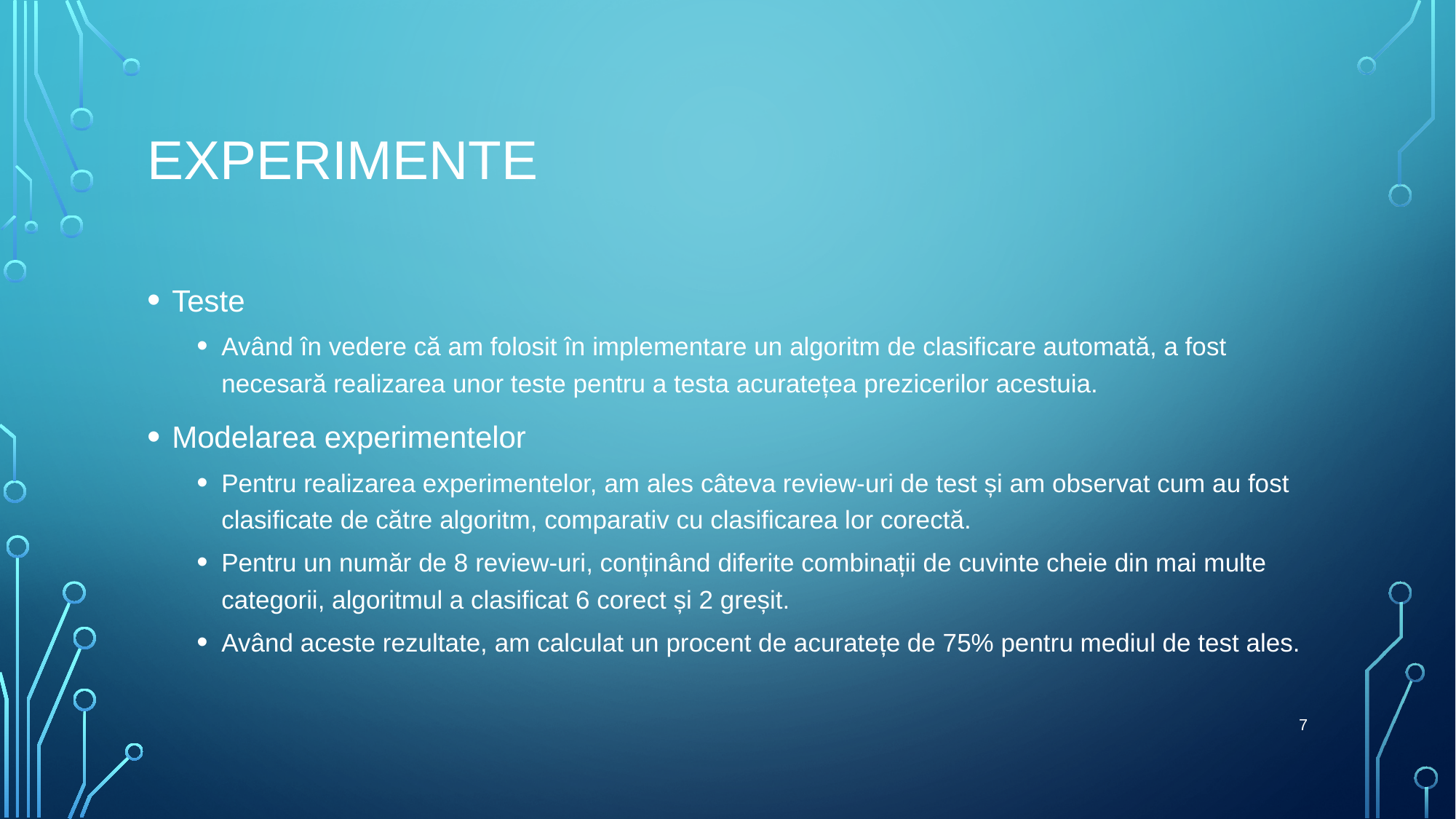

# Experimente
Teste
Având în vedere că am folosit în implementare un algoritm de clasificare automată, a fost necesară realizarea unor teste pentru a testa acuratețea prezicerilor acestuia.
Modelarea experimentelor
Pentru realizarea experimentelor, am ales câteva review-uri de test și am observat cum au fost clasificate de către algoritm, comparativ cu clasificarea lor corectă.
Pentru un număr de 8 review-uri, conținând diferite combinații de cuvinte cheie din mai multe categorii, algoritmul a clasificat 6 corect și 2 greșit.
Având aceste rezultate, am calculat un procent de acuratețe de 75% pentru mediul de test ales.
7